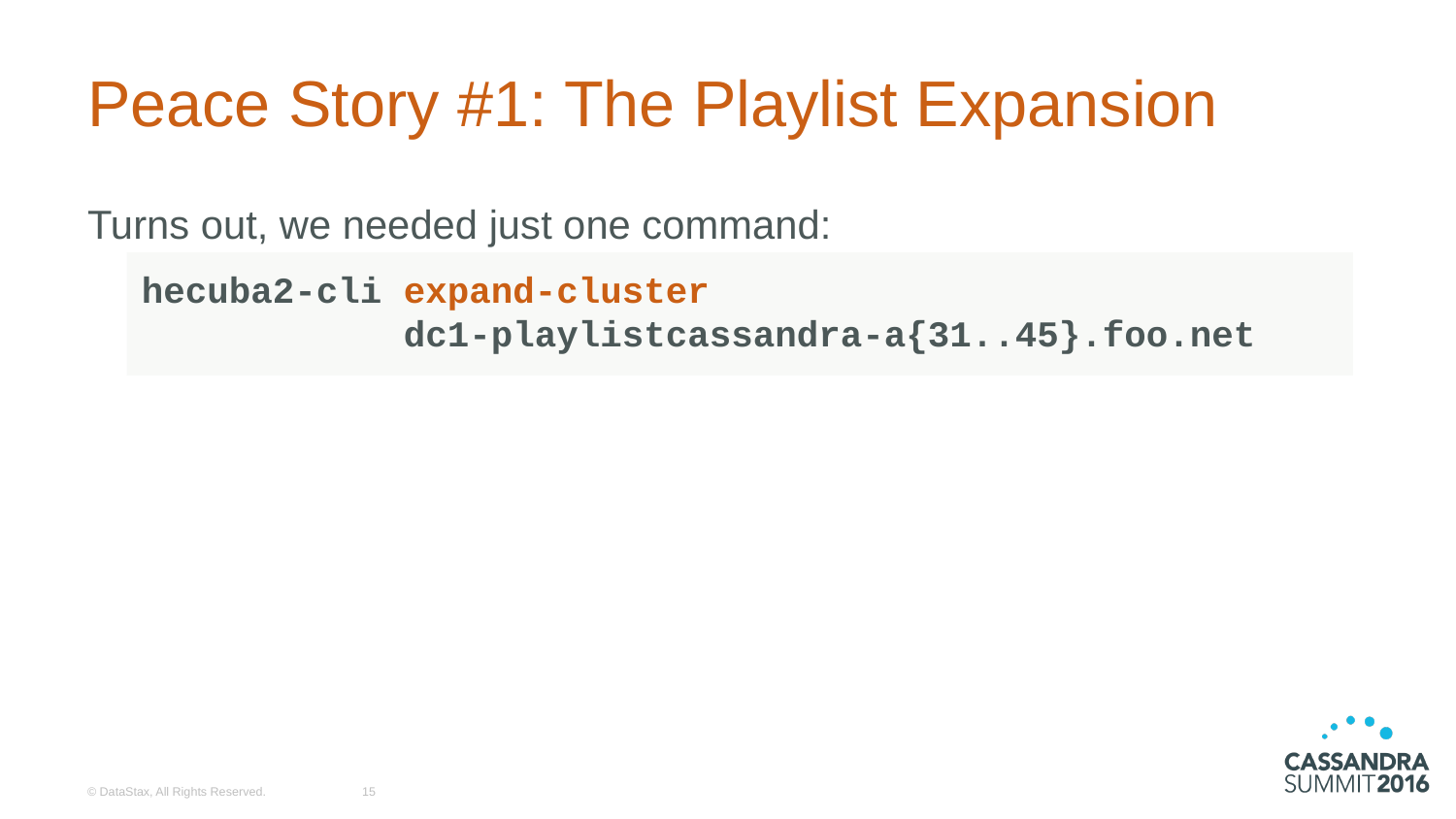

# Peace Story #1: The Playlist Expansion
Turns out, we needed just one command:

hecuba2-cli expand-cluster
  dc1-playlistcassandra-a{31..45}.foo.net
© DataStax, All Rights Reserved.
15